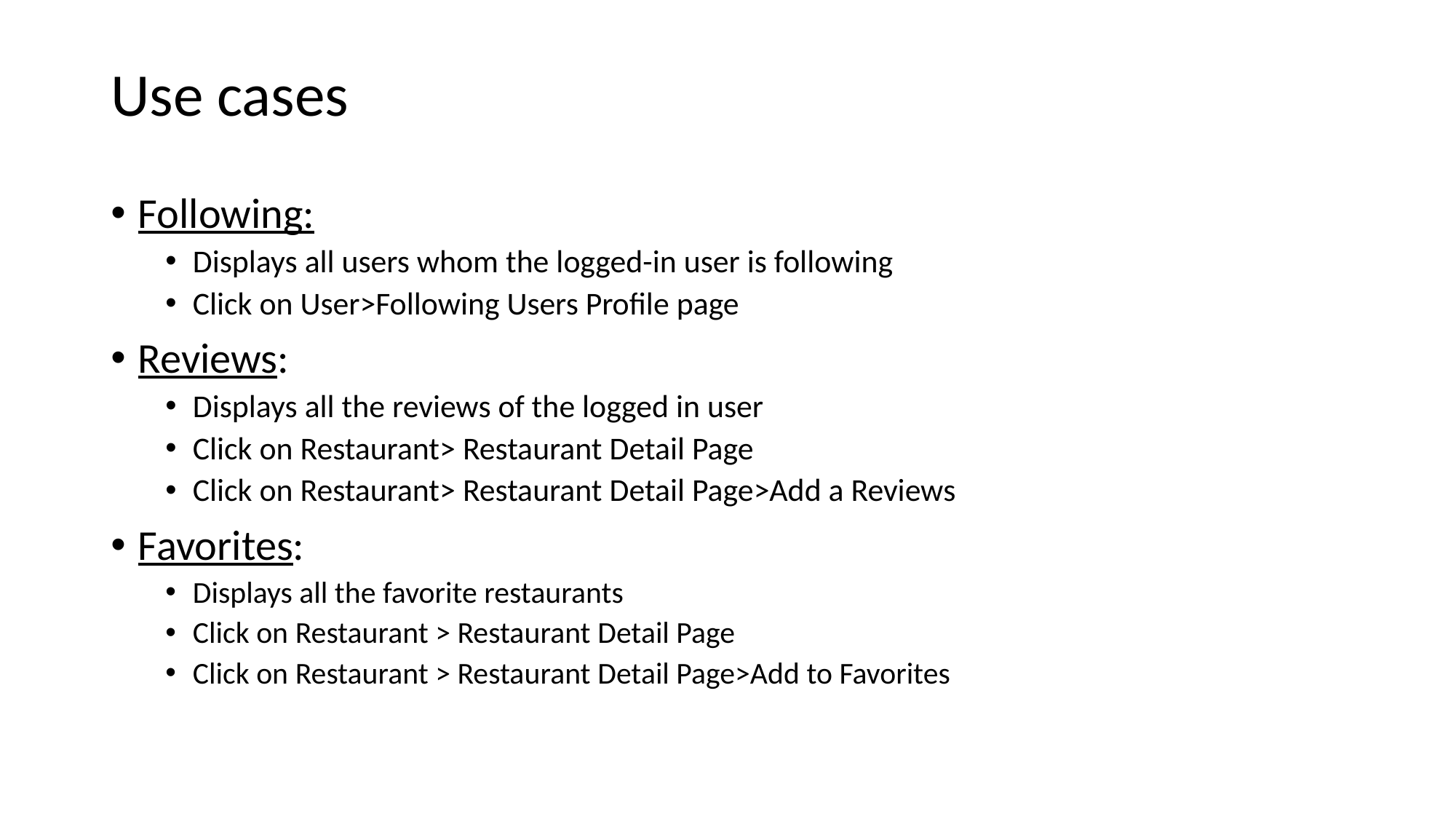

# Use cases
Following:
Displays all users whom the logged-in user is following
Click on User>Following Users Profile page
Reviews:
Displays all the reviews of the logged in user
Click on Restaurant> Restaurant Detail Page
Click on Restaurant> Restaurant Detail Page>Add a Reviews
Favorites:
Displays all the favorite restaurants
Click on Restaurant > Restaurant Detail Page
Click on Restaurant > Restaurant Detail Page>Add to Favorites